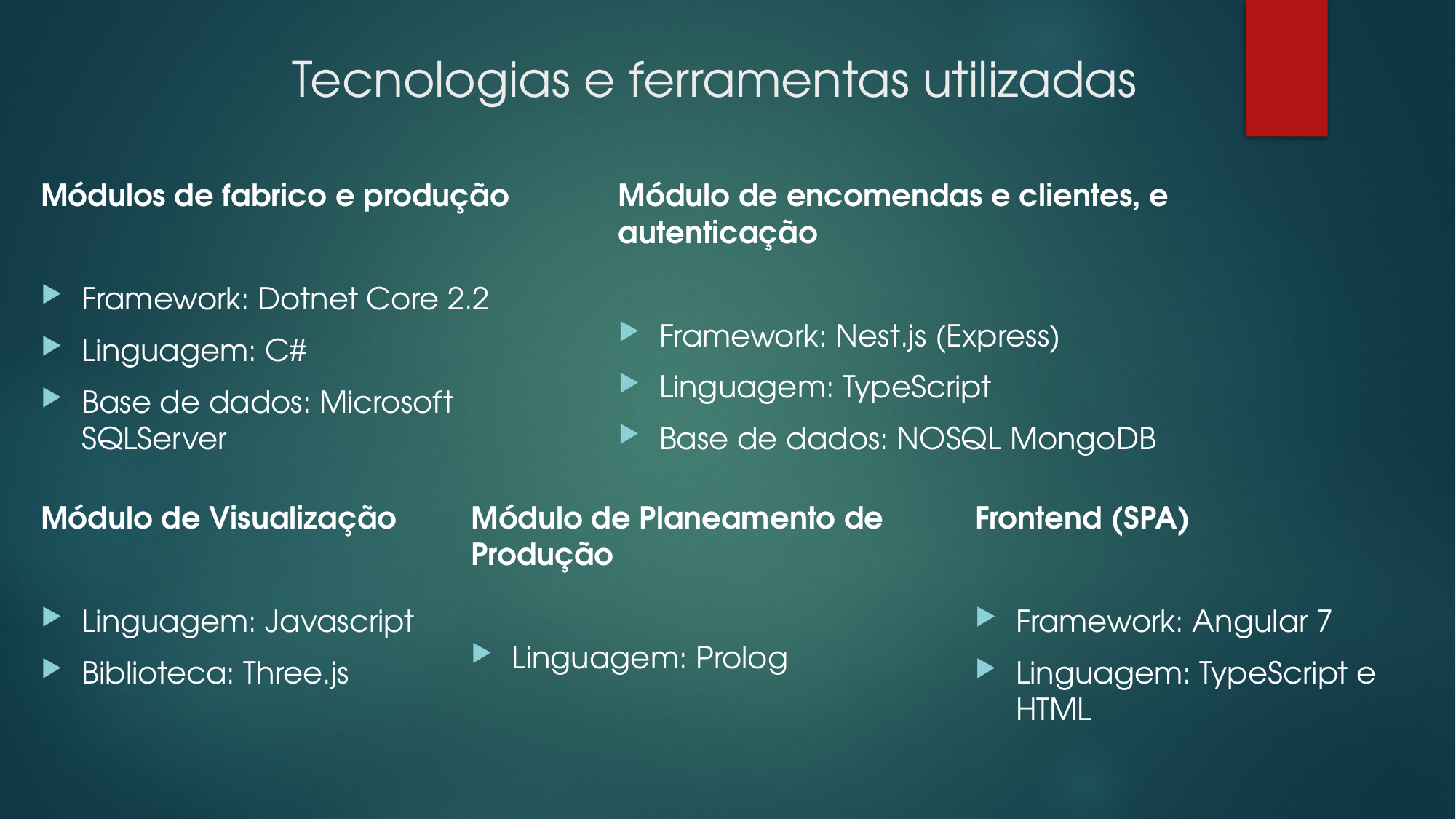

# Tecnologias e ferramentas utilizadas
Módulo de encomendas e clientes, e autenticação

Framework: Nest.js (Express)
Linguagem: TypeScript
Base de dados: NOSQL MongoDB

Módulos de fabrico e produção

Framework: Dotnet Core 2.2
Linguagem: C#
Base de dados: Microsoft SQLServer

Módulo de Visualização

Linguagem: Javascript
Biblioteca: Three.js

Módulo de Planeamento de Produção

Linguagem: Prolog

Frontend (SPA)

Framework: Angular 7
Linguagem: TypeScript e HTML